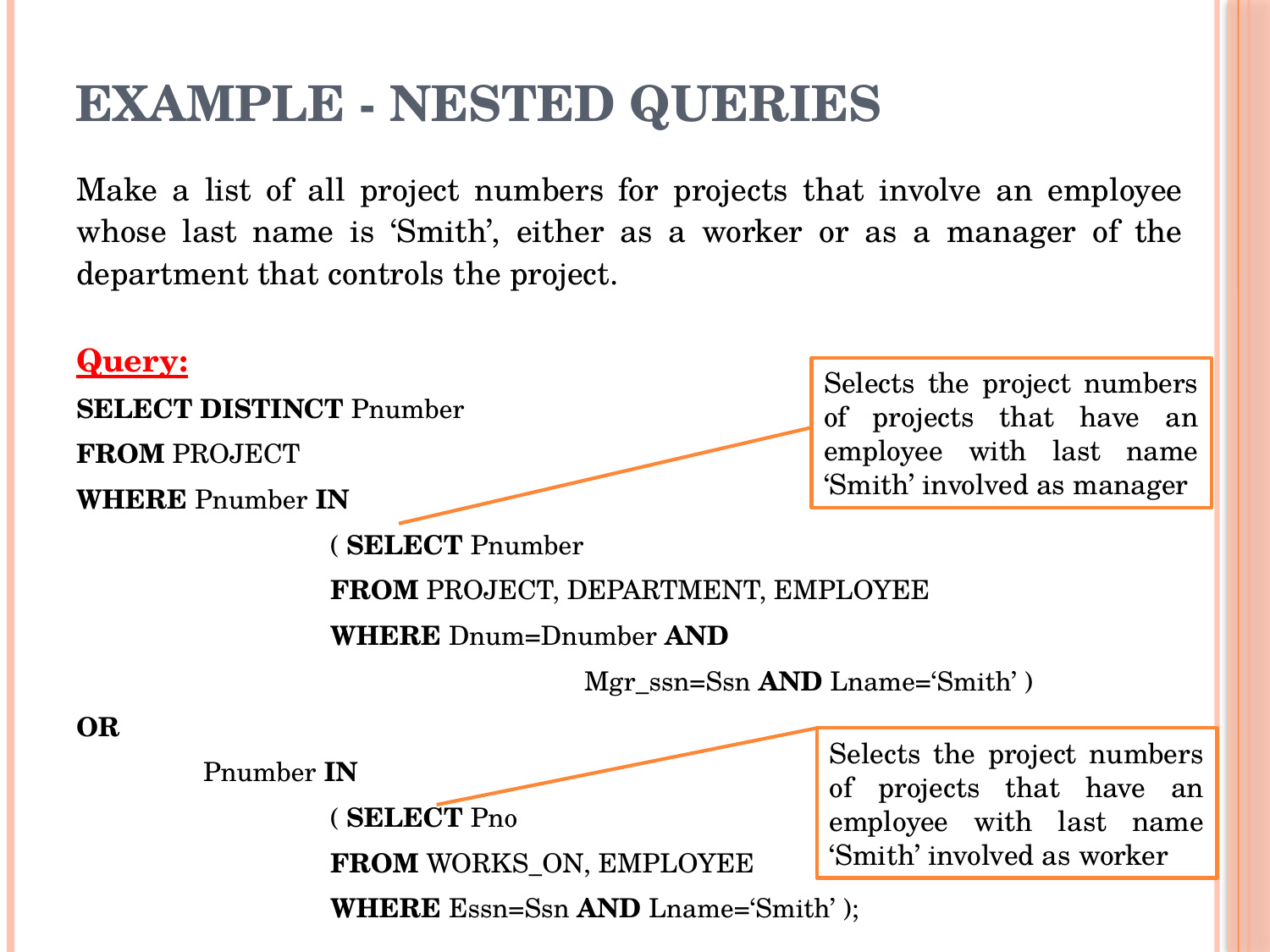

# Example - Nested Queries
Make a list of all project numbers for projects that involve an employee whose last name is ‘Smith’, either as a worker or as a manager of the department that controls the project.

Query:
SELECT DISTINCT Pnumber
FROM PROJECT
WHERE Pnumber IN
		( SELECT Pnumber
		FROM PROJECT, DEPARTMENT, EMPLOYEE
		WHERE Dnum=Dnumber AND
				Mgr_ssn=Ssn AND Lname=‘Smith’ )
OR
	Pnumber IN
		( SELECT Pno
		FROM WORKS_ON, EMPLOYEE
		WHERE Essn=Ssn AND Lname=‘Smith’ );
Selects the project numbers of projects that have an employee with last name ‘Smith’ involved as manager
Selects the project numbers of projects that have an employee with last name ‘Smith’ involved as worker